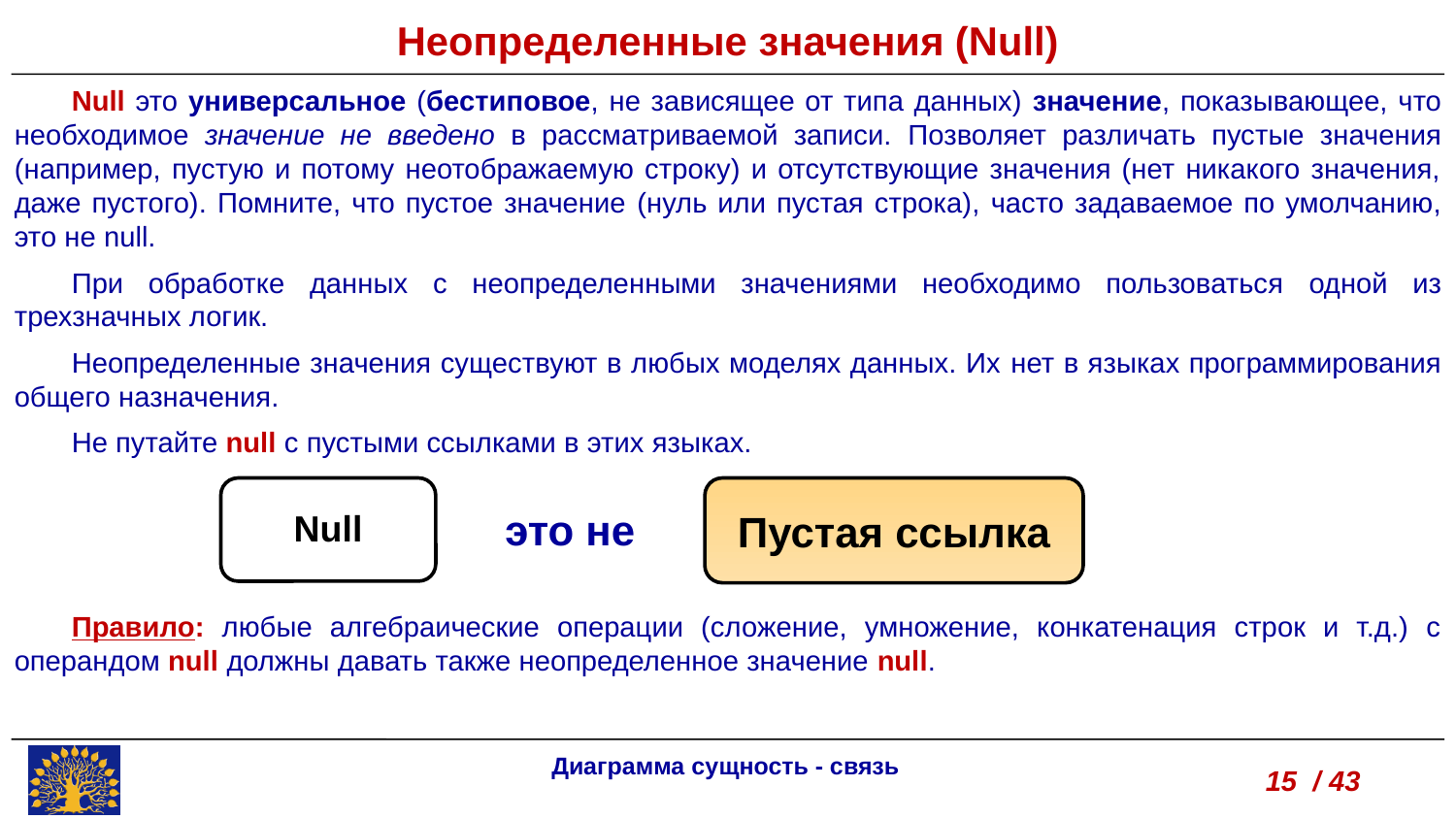

Неопределенные значения (Null)‏

Null это универсальное (бестиповое, не зависящее от типа данных) значение, показывающее, что необходимое значение не введено в рассматриваемой записи. Позволяет различать пустые значения (например, пустую и потому неотображаемую строку) и отсутствующие значения (нет никакого значения, даже пустого). Помните, что пустое значение (нуль или пустая строка), часто задаваемое по умолчанию, это не null.
При обработке данных с неопределенными значениями необходимо пользоваться одной из трехзначных логик.
Неопределенные значения существуют в любых моделях данных. Их нет в языках программирования общего назначения.
Не путайте null с пустыми ссылками в этих языках.

Правило: любые алгебраические операции (сложение, умножение, конкатенация строк и т.д.) с операндом null должны давать также неопределенное значение null.
Null
Пустая ссылка
это не